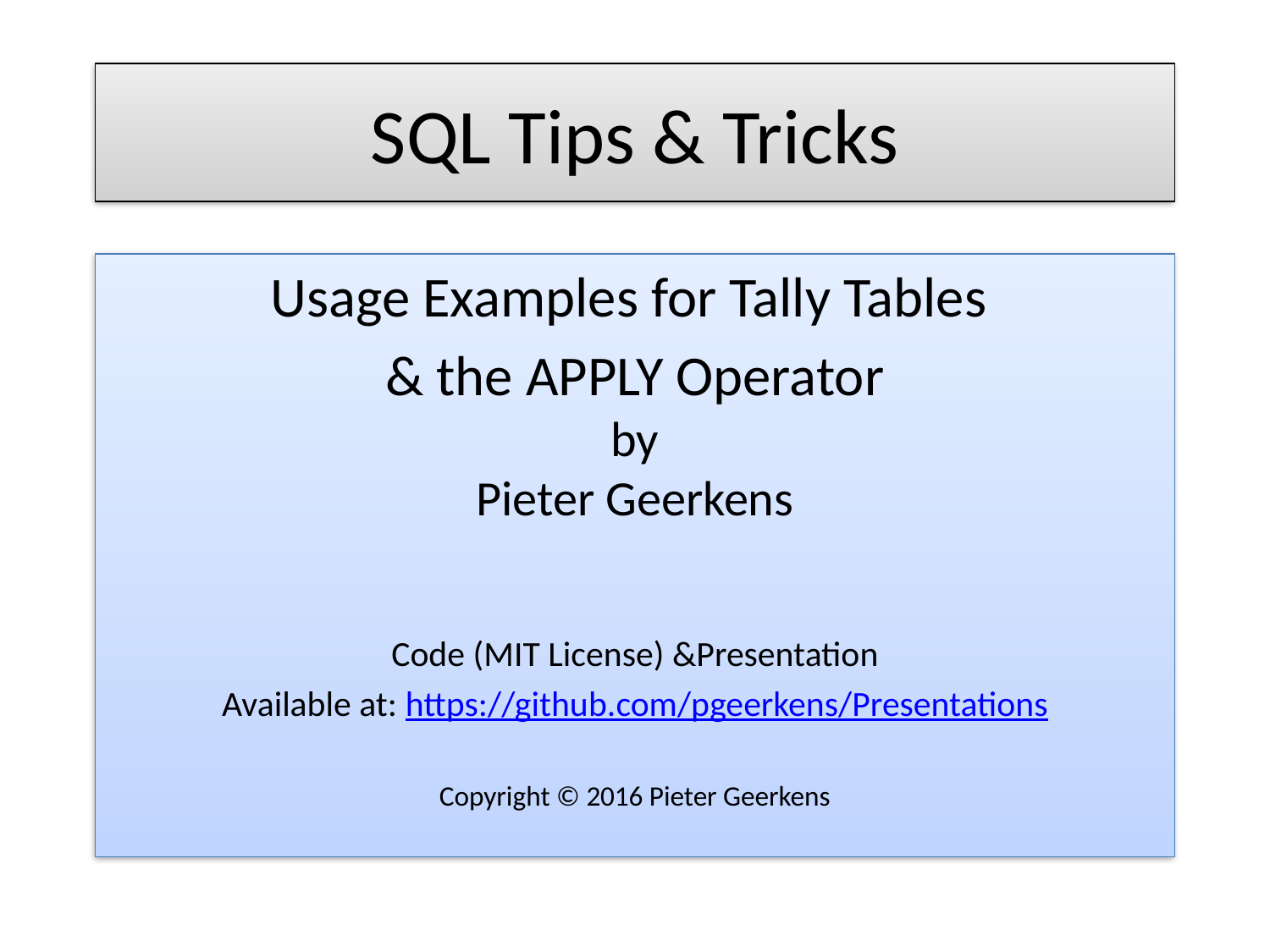

# SQL Tips & Tricks
Usage Examples for Tally Tables
& the APPLY Operator
by
Pieter Geerkens

Code (MIT License) &Presentation
Available at: https://github.com/pgeerkens/Presentations

Copyright © 2016 Pieter Geerkens